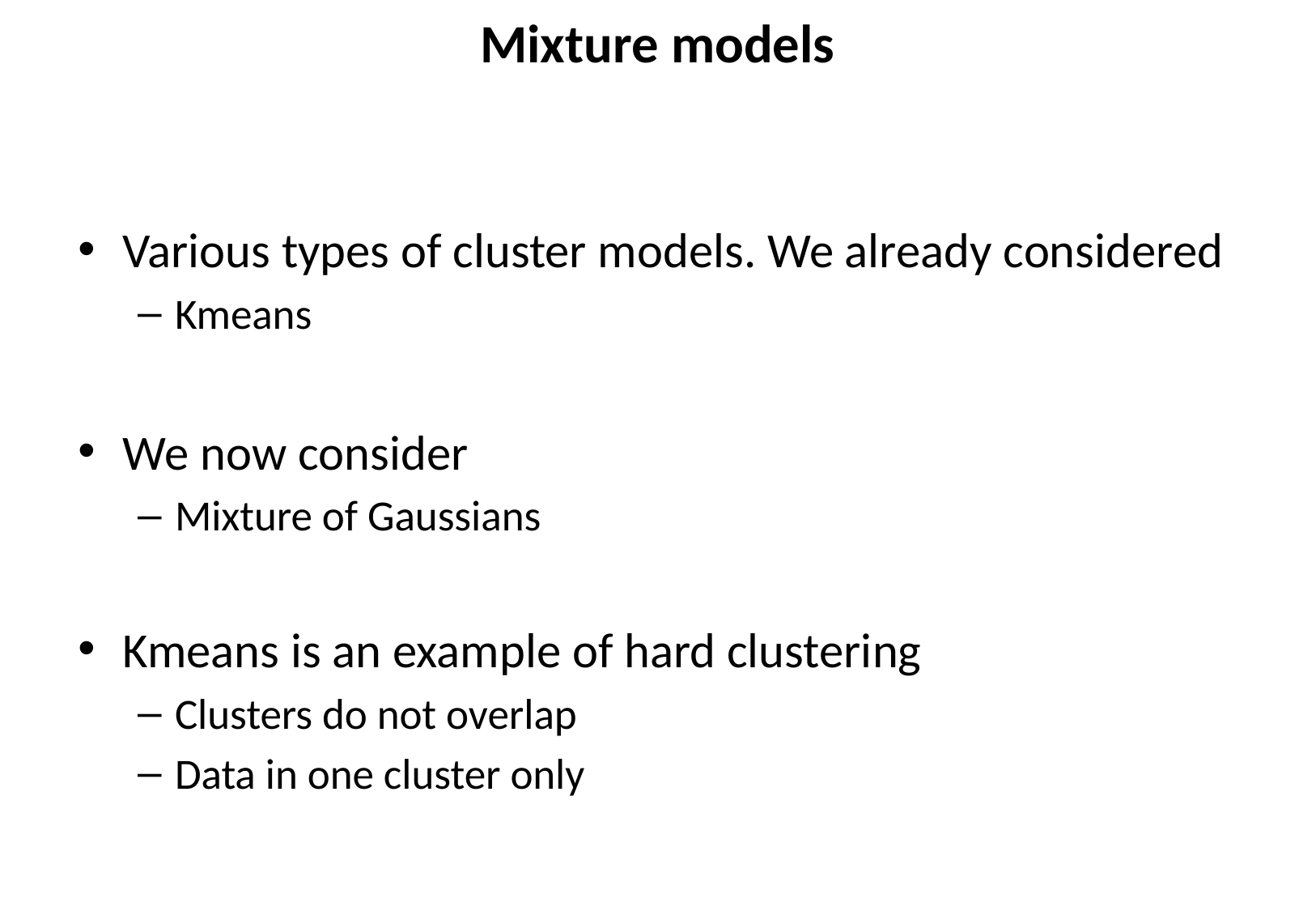

Mixture models
Various types of cluster models. We already considered
Kmeans

We now consider
Mixture of Gaussians

Kmeans is an example of hard clustering
Clusters do not overlap
Data in one cluster only